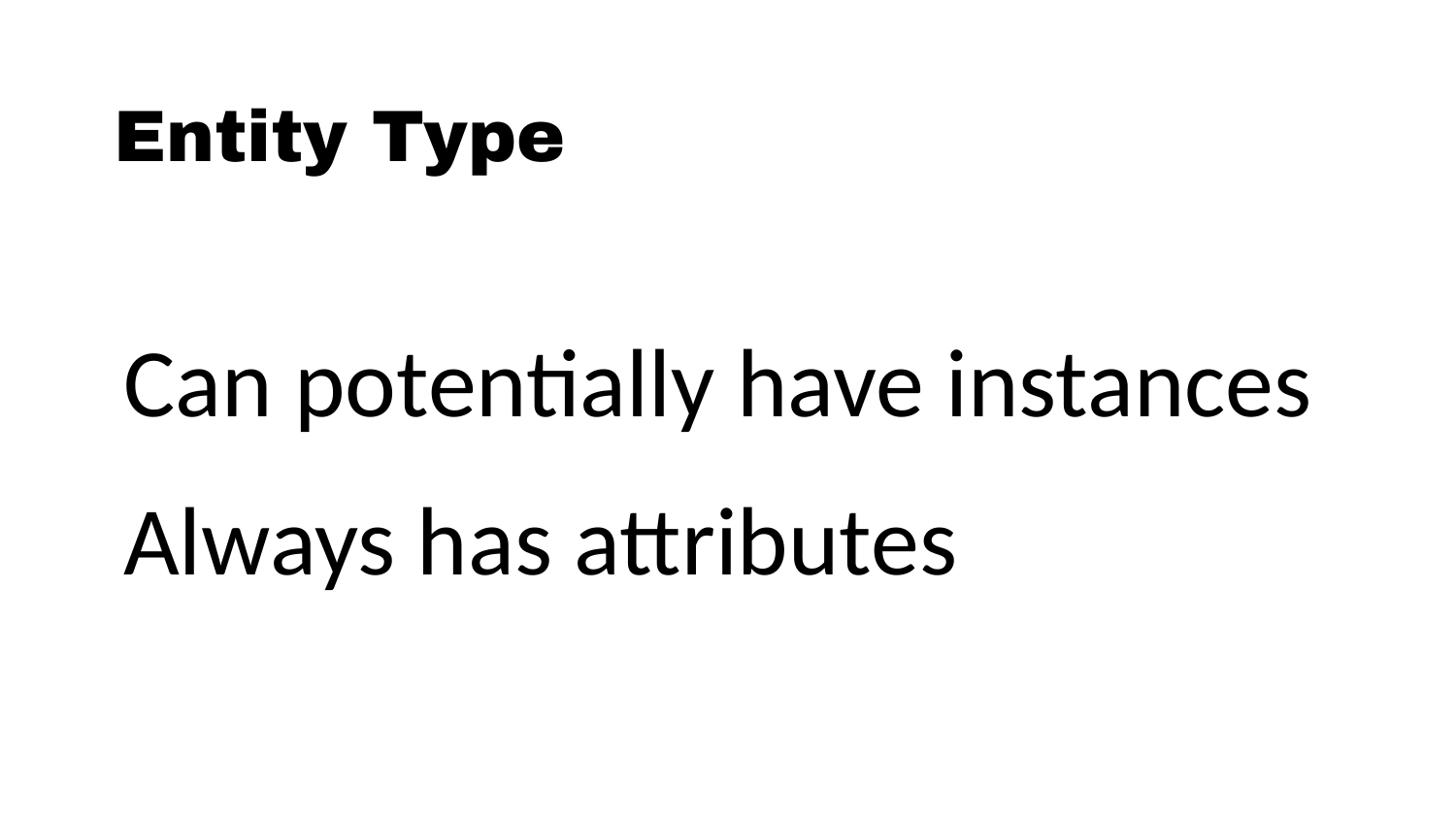

Entity Type
Can potentially have instances
Always has attributes